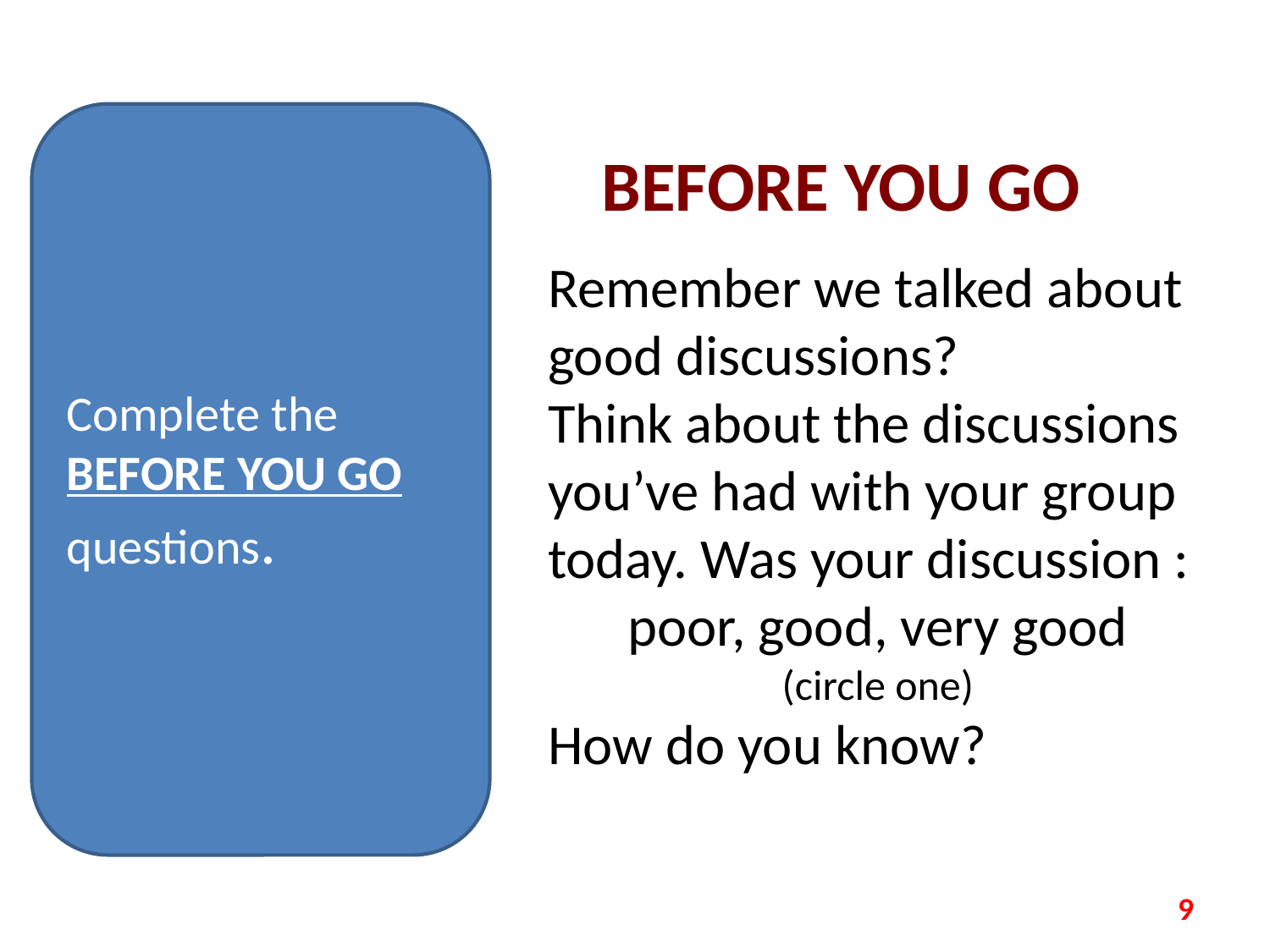

Complete the BEFORE YOU GO questions.
# BEFORE YOU GO
Remember we talked about good discussions?
Think about the discussions you’ve had with your group today. Was your discussion :
poor, good, very good
(circle one)
How do you know?
9